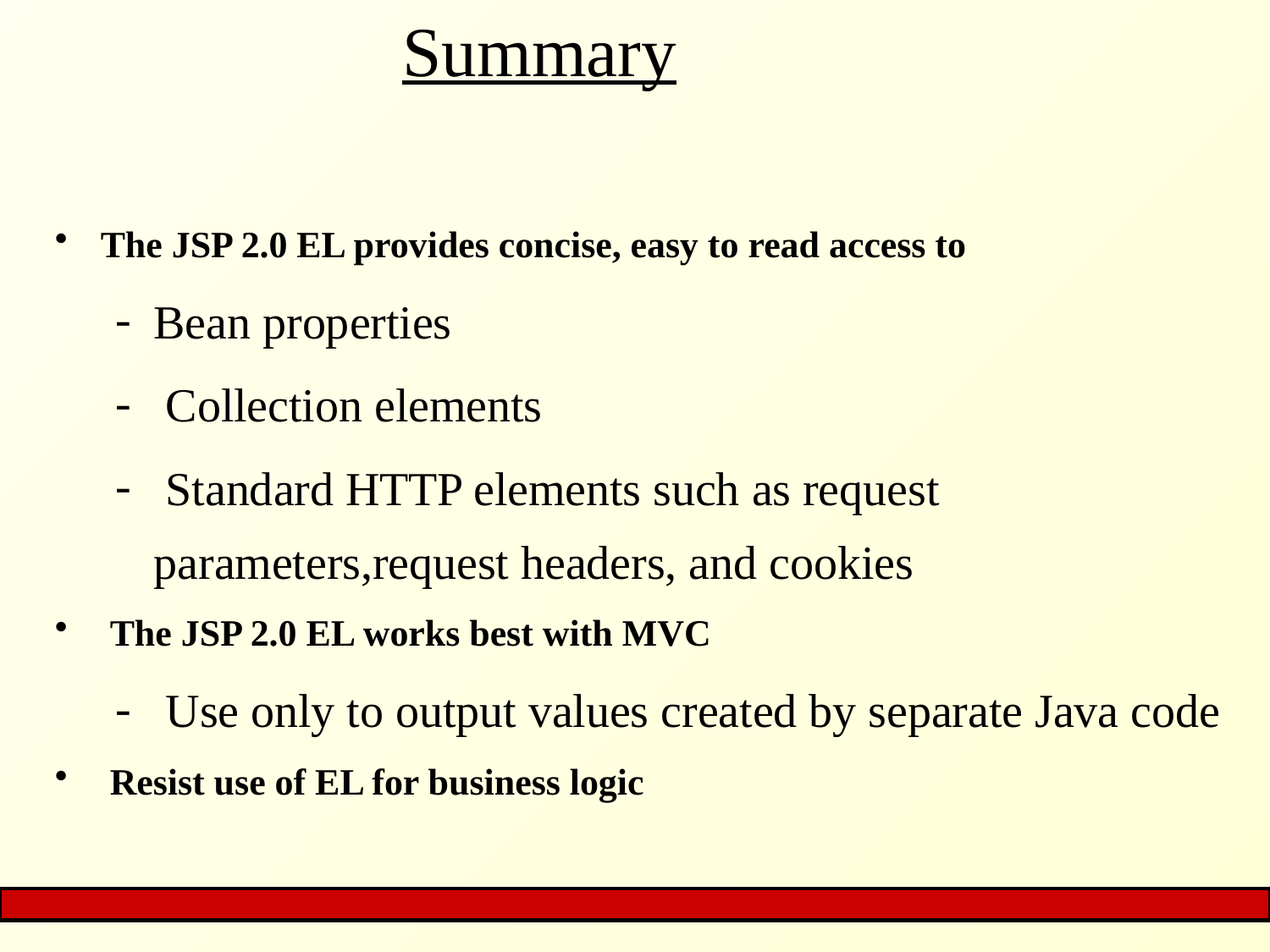

# Summary
The JSP 2.0 EL provides concise, easy to read access to
Bean properties
 Collection elements
 Standard HTTP elements such as request parameters,request headers, and cookies
 The JSP 2.0 EL works best with MVC
 Use only to output values created by separate Java code
 Resist use of EL for business logic